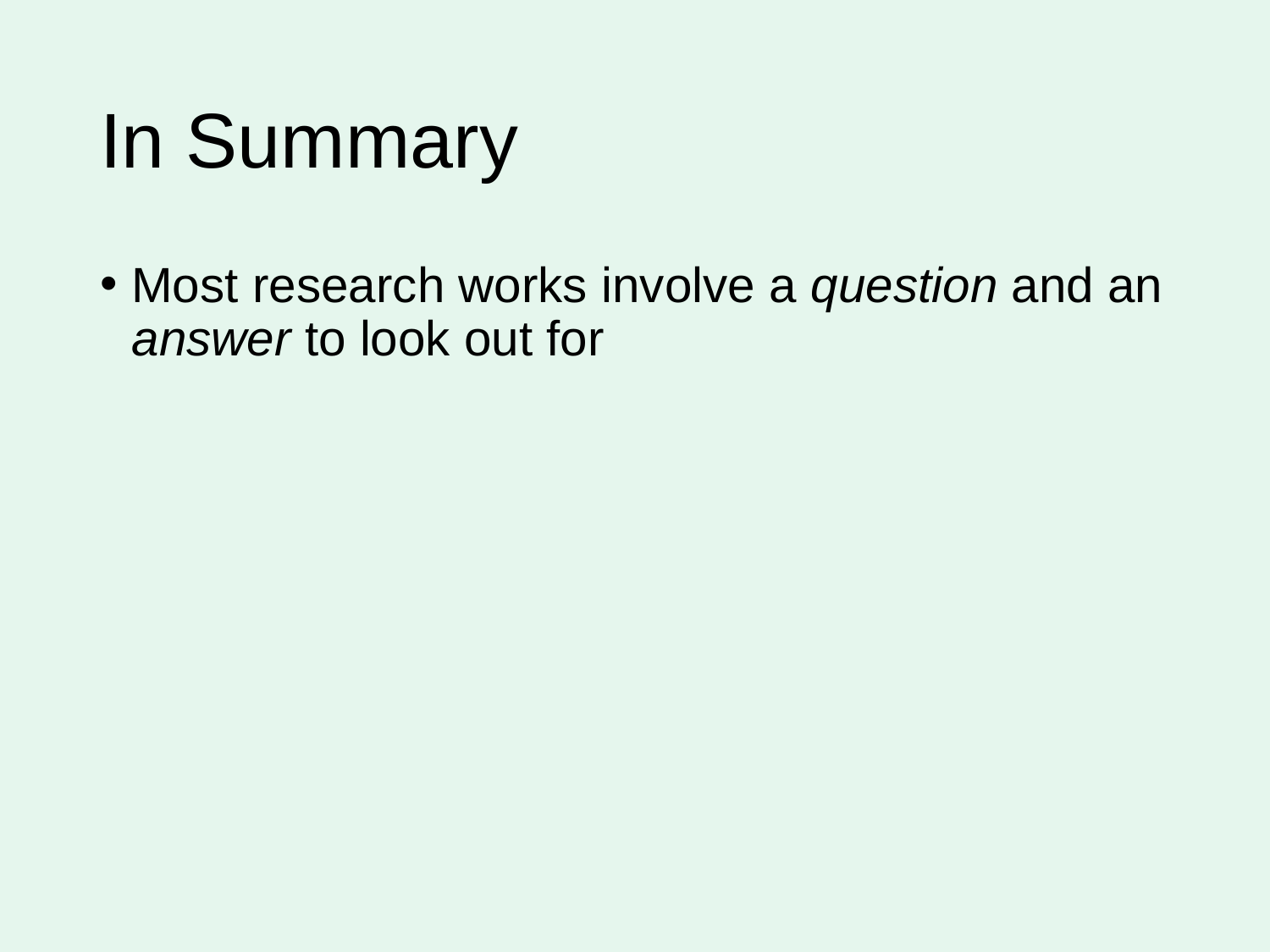

# In Summary
Most research works involve a question and an answer to look out for